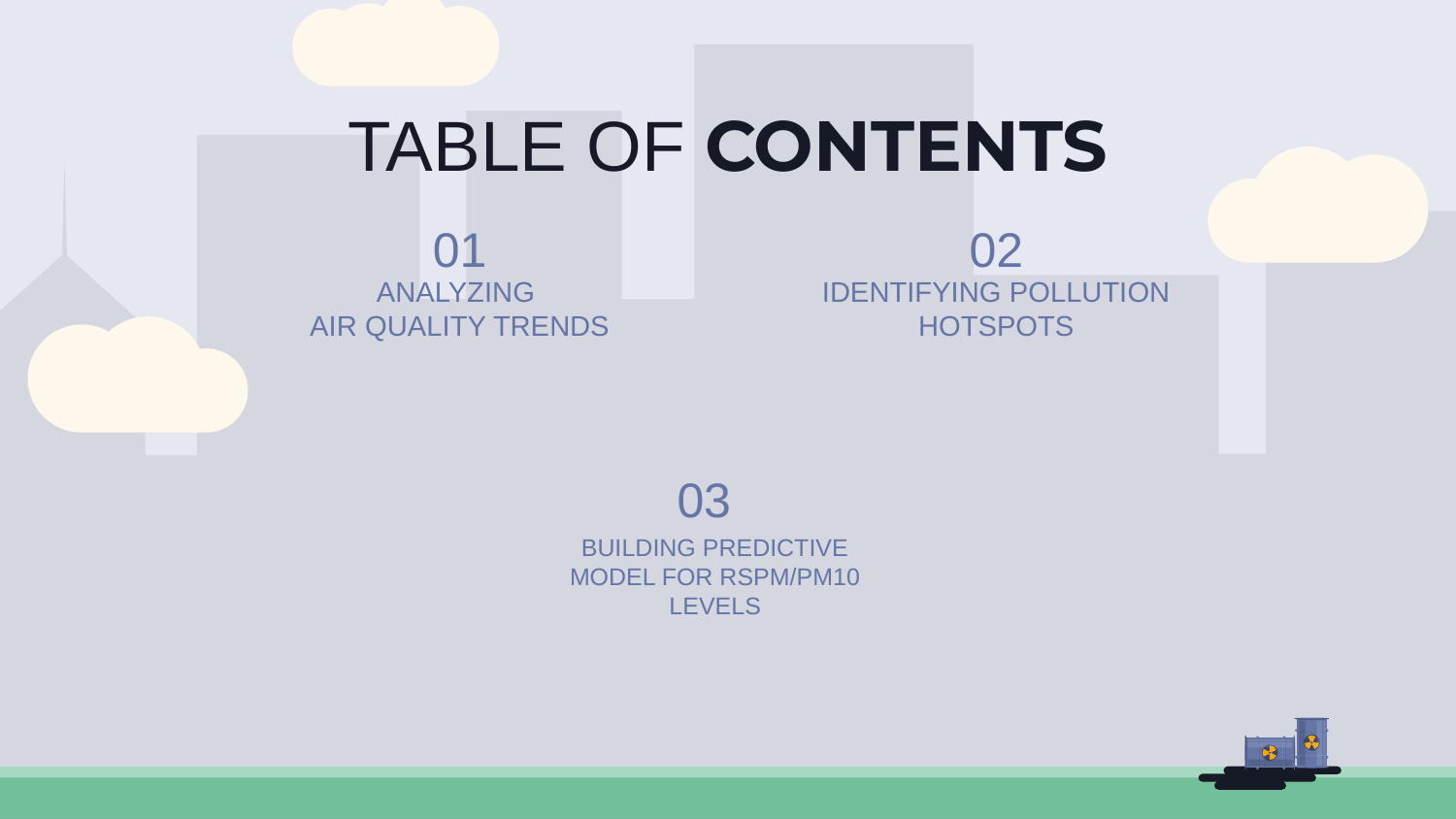

TABLE OF CONTENTS

01
02
# ANALYZING AIR QUALITY TRENDS
IDENTIFYING POLLUTION HOTSPOTS

03
BUILDING PREDICTIVE MODEL FOR RSPM/PM10 LEVELS